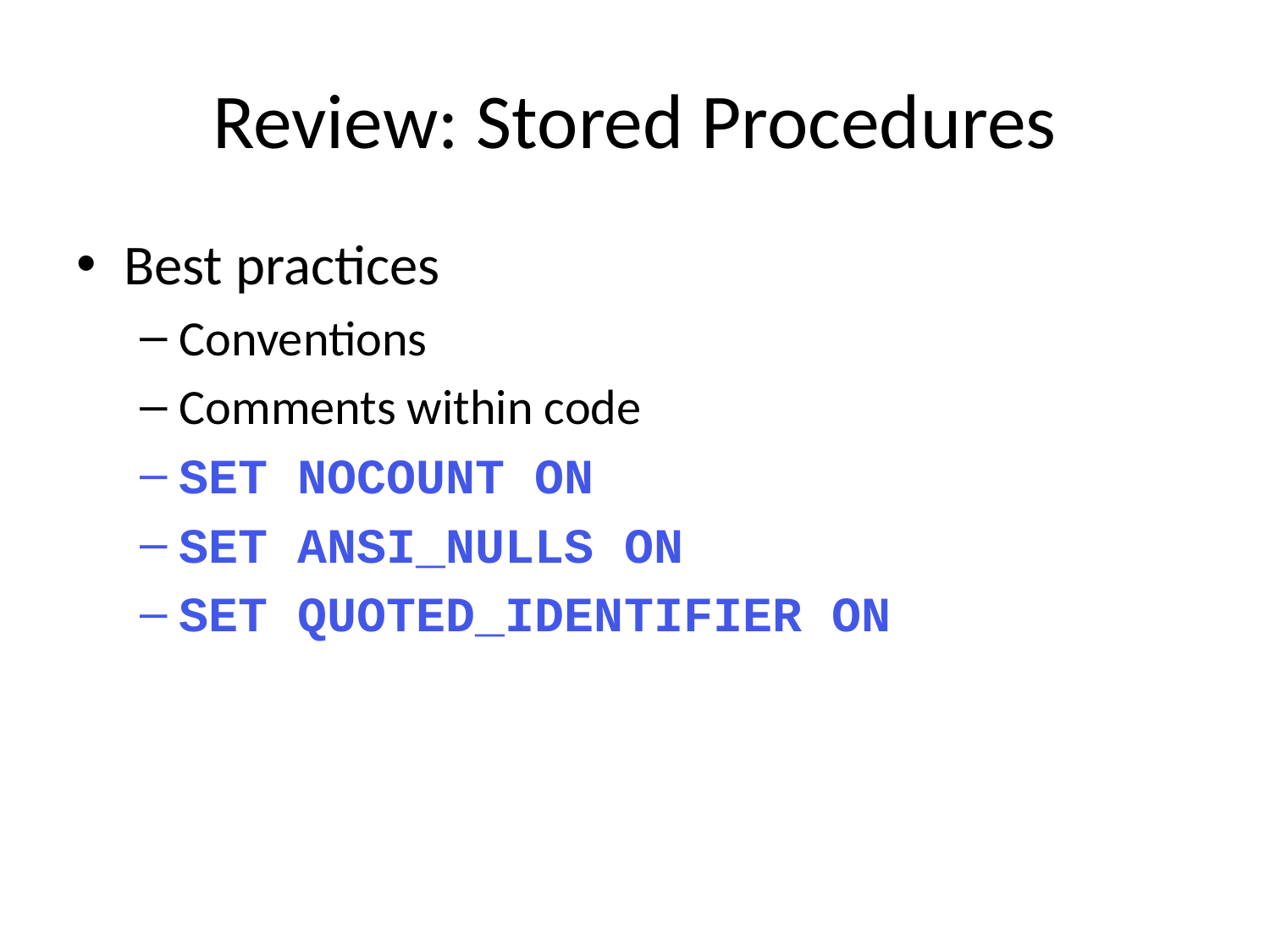

# Review: Stored Procedures
Best practices
Conventions
Comments within code
SET NOCOUNT ON
SET ANSI_NULLS ON
SET QUOTED_IDENTIFIER ON